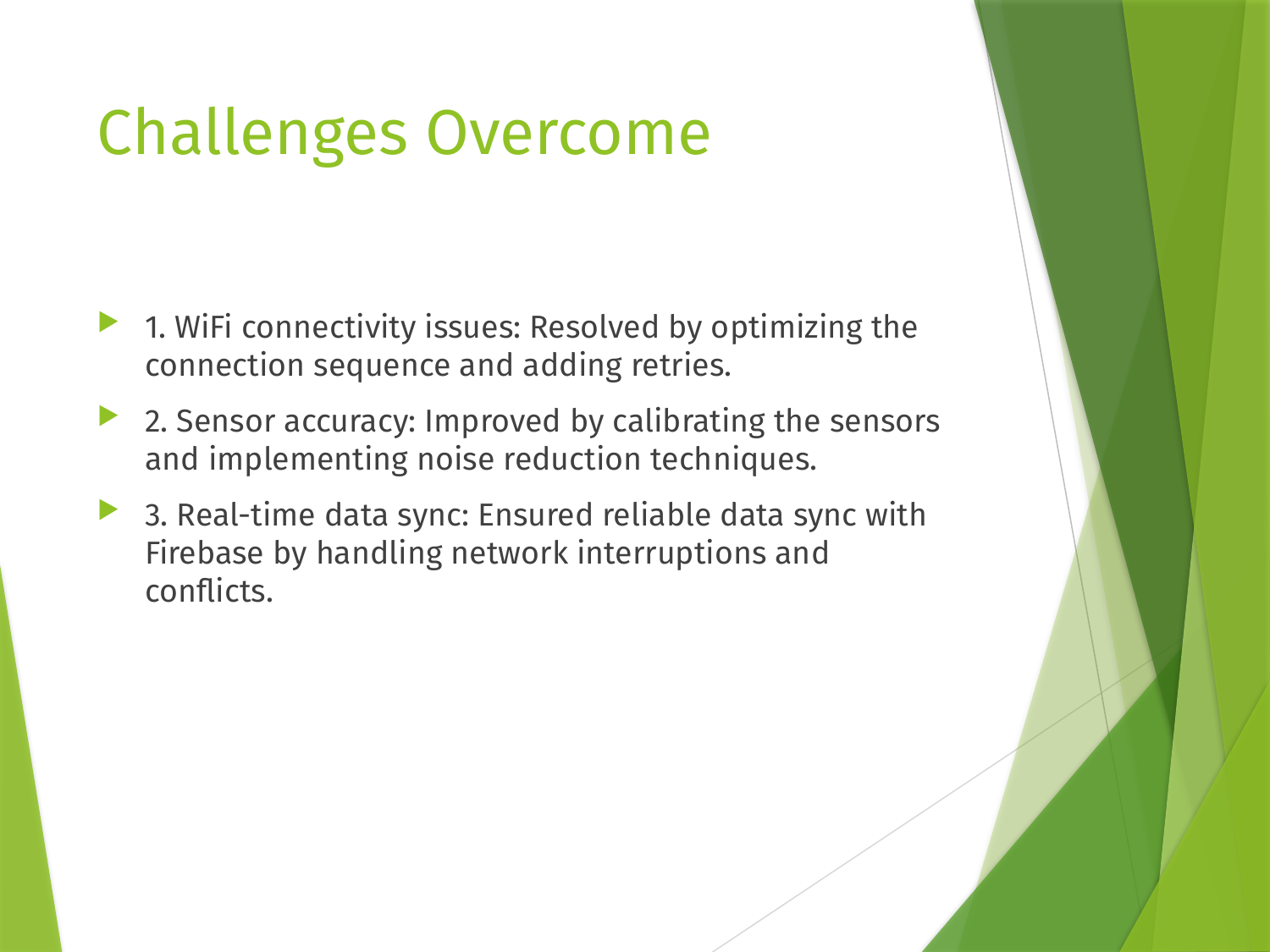

# Challenges Overcome
1. WiFi connectivity issues: Resolved by optimizing the connection sequence and adding retries.
2. Sensor accuracy: Improved by calibrating the sensors and implementing noise reduction techniques.
3. Real-time data sync: Ensured reliable data sync with Firebase by handling network interruptions and conflicts.